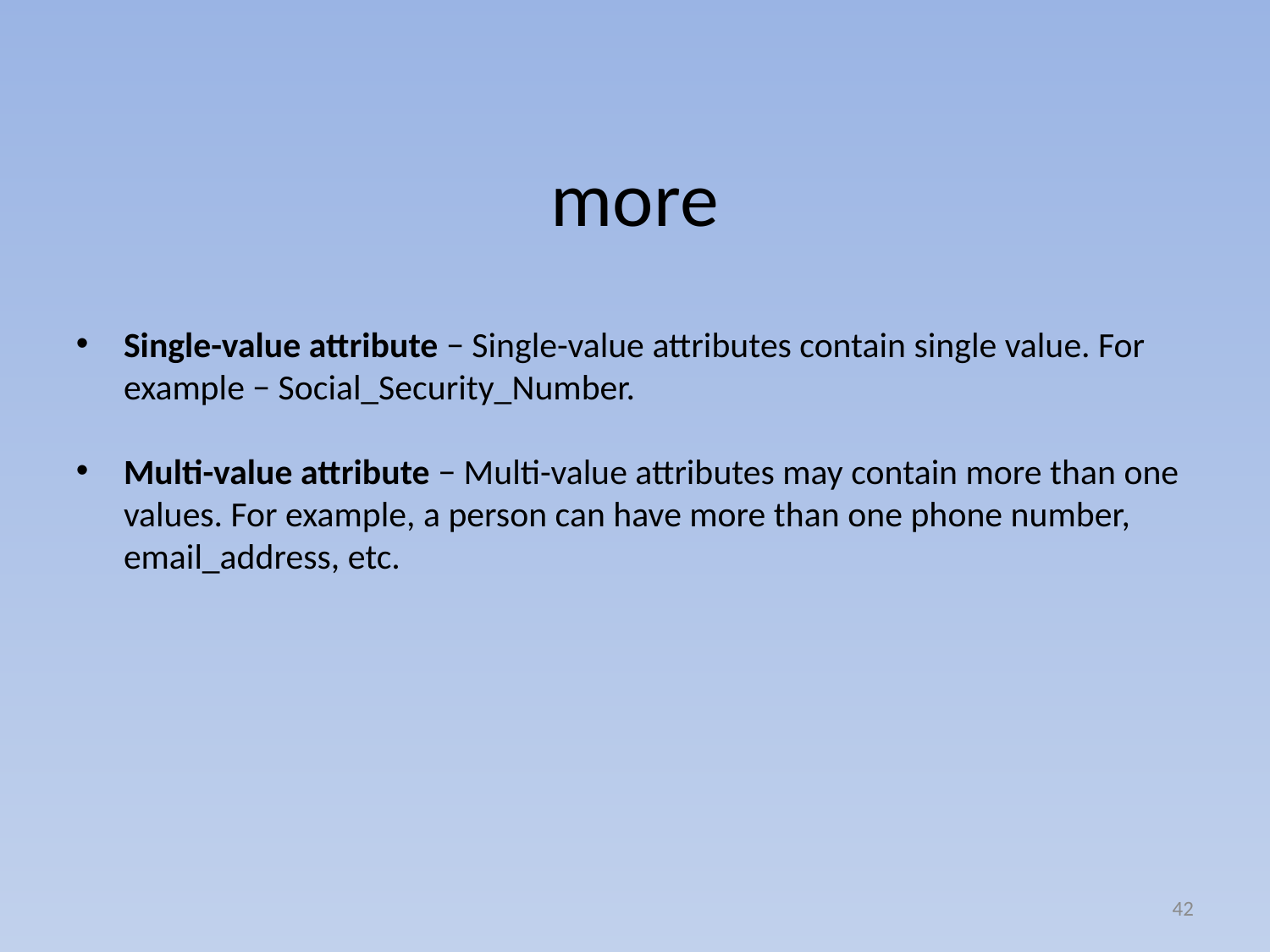

# more
Single-value attribute − Single-value attributes contain single value. For example − Social_Security_Number.

Multi-value attribute − Multi-value attributes may contain more than one values. For example, a person can have more than one phone number, email_address, etc.
42